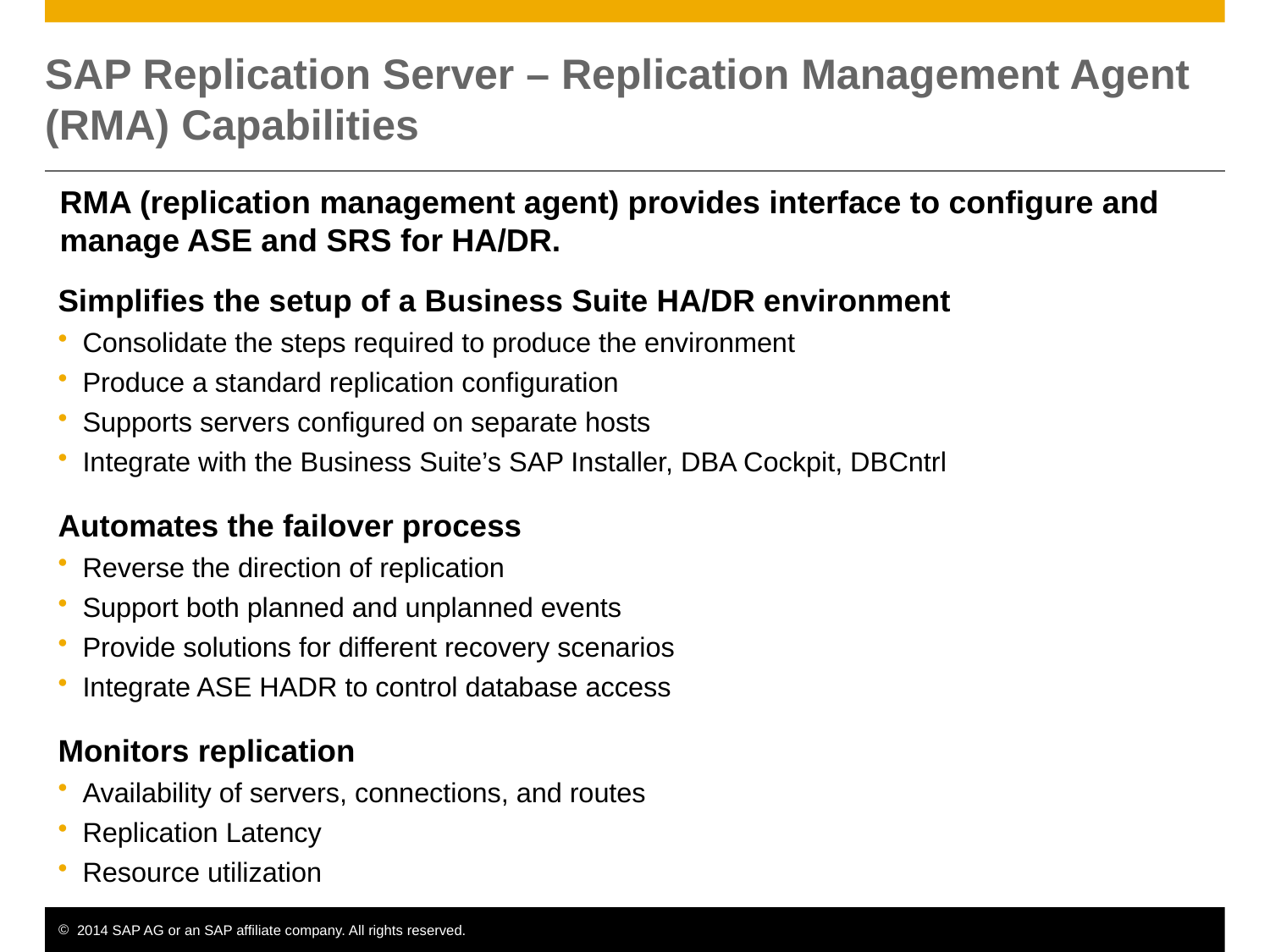

# SAP Replication Server – Replication Management Agent (RMA) Capabilities
RMA (replication management agent) provides interface to configure and manage ASE and SRS for HA/DR.
Simplifies the setup of a Business Suite HA/DR environment
Consolidate the steps required to produce the environment
Produce a standard replication configuration
Supports servers configured on separate hosts
Integrate with the Business Suite’s SAP Installer, DBA Cockpit, DBCntrl
Automates the failover process
Reverse the direction of replication
Support both planned and unplanned events
Provide solutions for different recovery scenarios
Integrate ASE HADR to control database access
Monitors replication
Availability of servers, connections, and routes
Replication Latency
Resource utilization